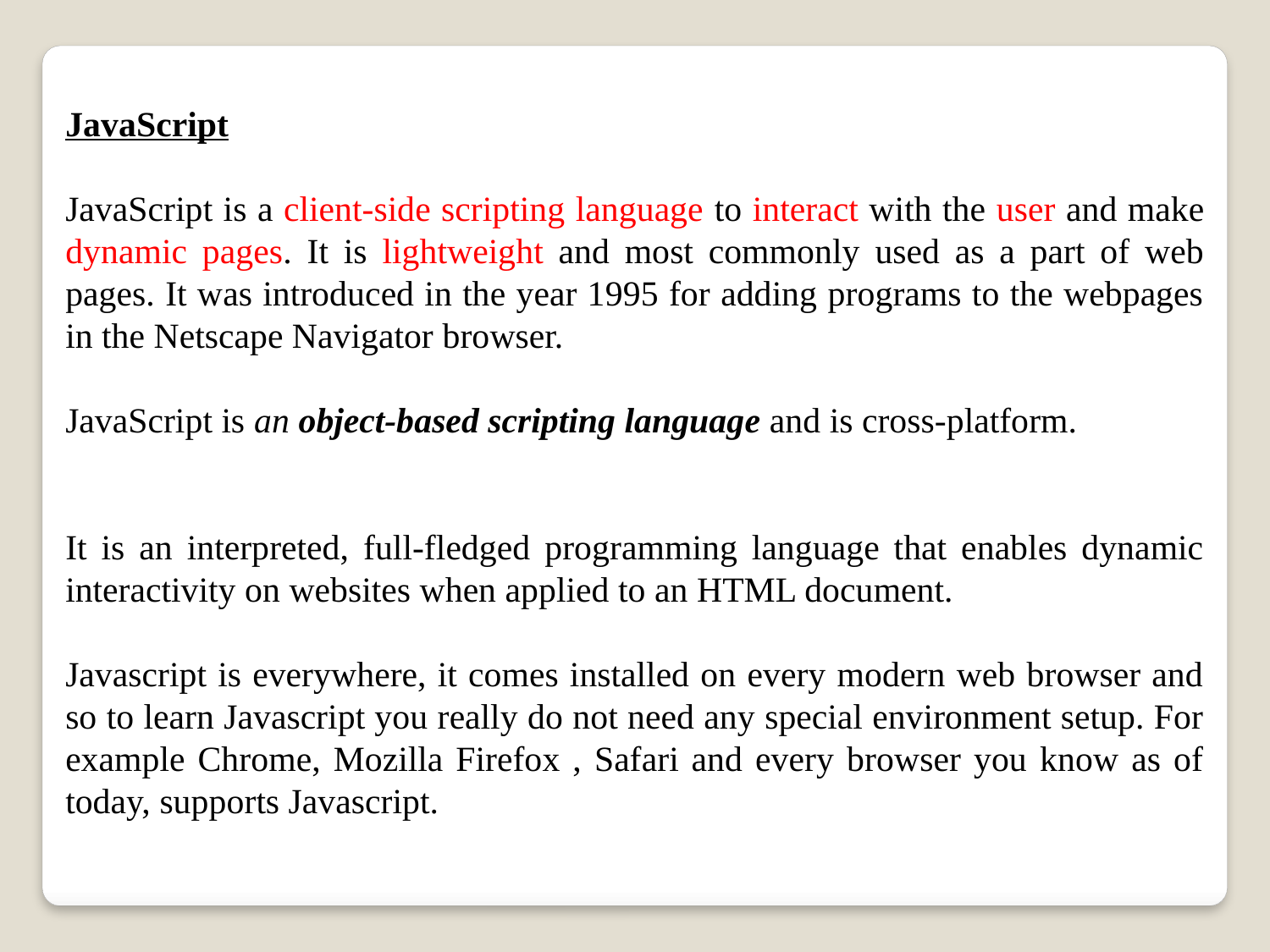

JavaScript

JavaScript is a client-side scripting language to interact with the user and make dynamic pages. It is lightweight and most commonly used as a part of web pages. It was introduced in the year 1995 for adding programs to the webpages in the Netscape Navigator browser.

JavaScript is an object-based scripting language and is cross-platform.

It is an interpreted, full-fledged programming language that enables dynamic interactivity on websites when applied to an HTML document.

Javascript is everywhere, it comes installed on every modern web browser and so to learn Javascript you really do not need any special environment setup. For example Chrome, Mozilla Firefox , Safari and every browser you know as of today, supports Javascript.